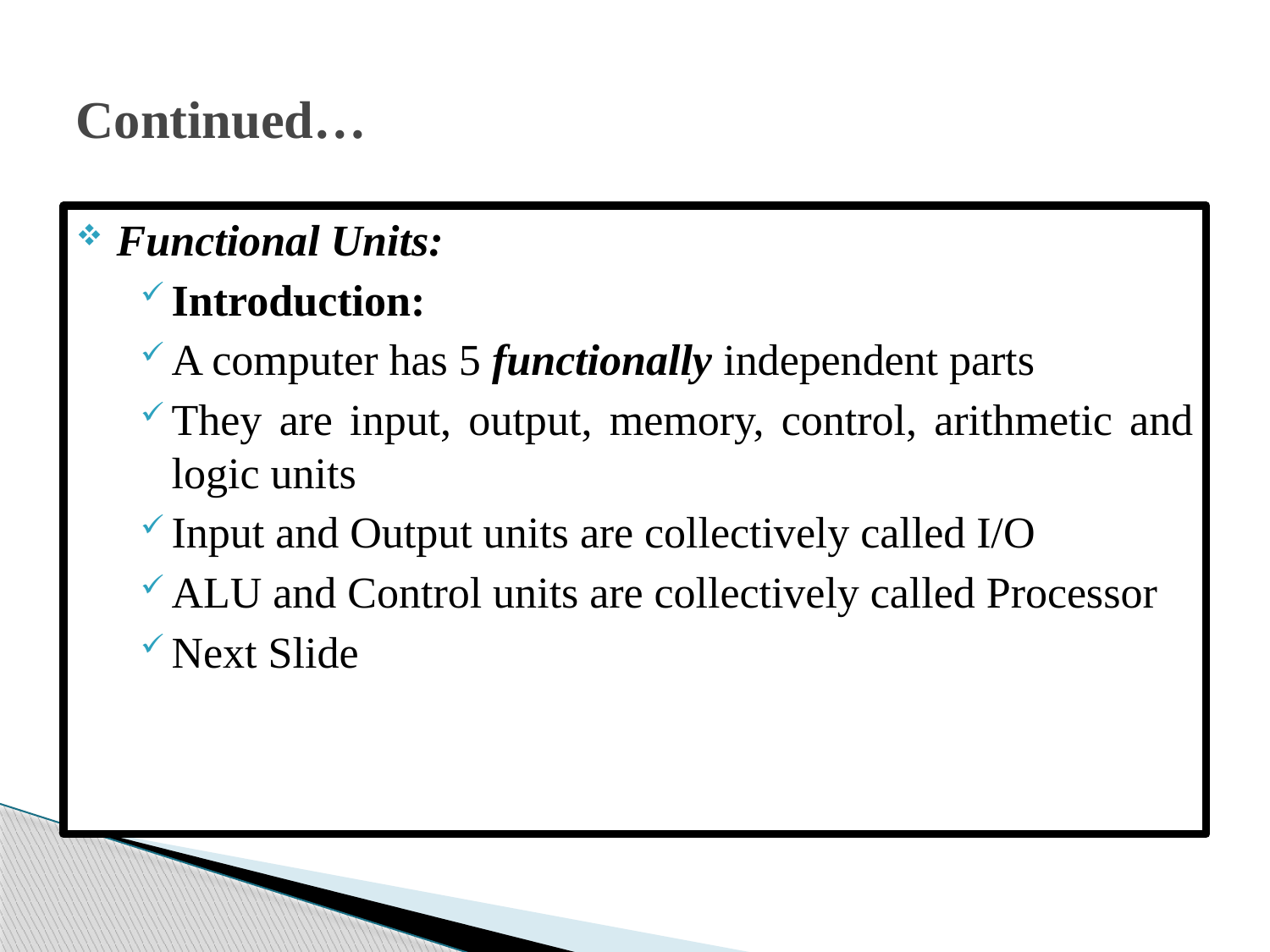

# Continued…
Functional Units:
Introduction:
A computer has 5 functionally independent parts
They are input, output, memory, control, arithmetic and logic units
Input and Output units are collectively called I/O
ALU and Control units are collectively called Processor
Next Slide